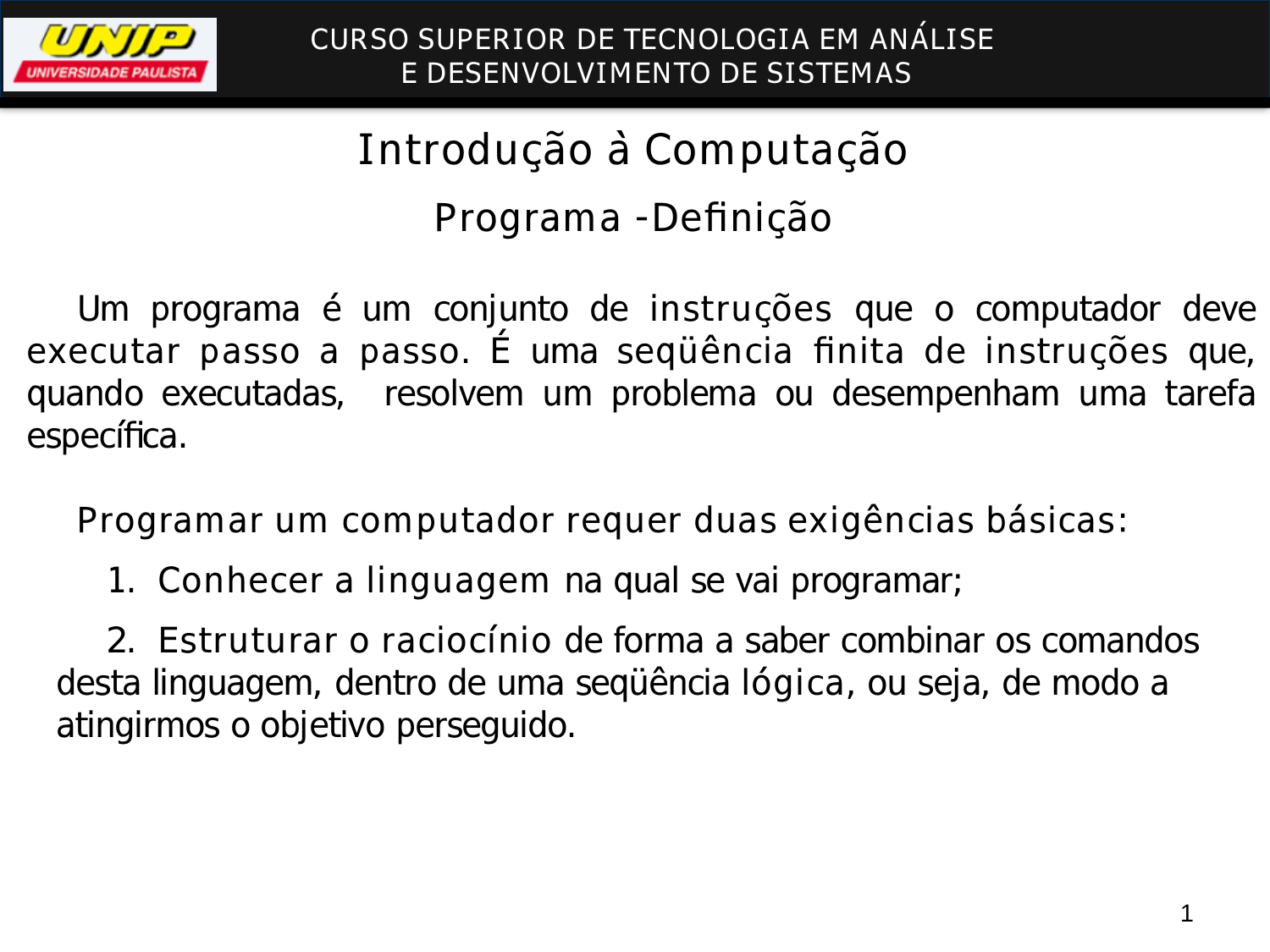

Introdução à Computação
Programa -Definição
Um programa é um conjunto de instruções que o computador deve executar passo a passo. É uma seqüência finita de instruções que, quando executadas,  resolvem um problema ou desempenham uma tarefa específica.

Programar um computador requer duas exigências básicas:
  Conhecer a linguagem na qual se vai programar;
  Estruturar o raciocínio de forma a saber combinar os comandos desta linguagem, dentro de uma seqüência lógica, ou seja, de modo a atingirmos o objetivo perseguido.
1